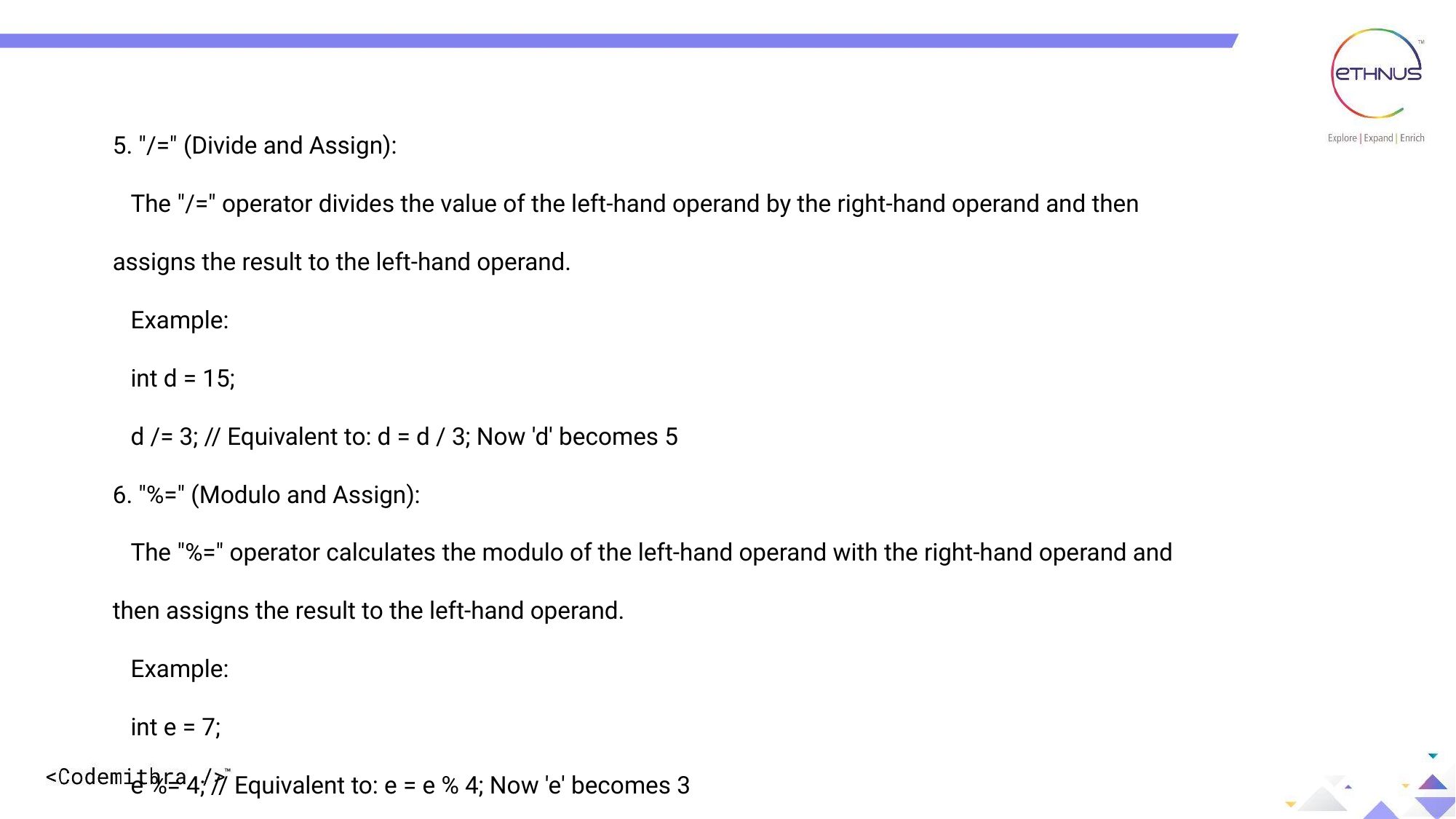

5. "/=" (Divide and Assign):
   The "/=" operator divides the value of the left-hand operand by the right-hand operand and then assigns the result to the left-hand operand.
   Example:
   int d = 15;
   d /= 3; // Equivalent to: d = d / 3; Now 'd' becomes 5
6. "%=" (Modulo and Assign):
   The "%=" operator calculates the modulo of the left-hand operand with the right-hand operand and then assigns the result to the left-hand operand.
   Example:
   int e = 7;
   e %= 4; // Equivalent to: e = e % 4; Now 'e' becomes 3